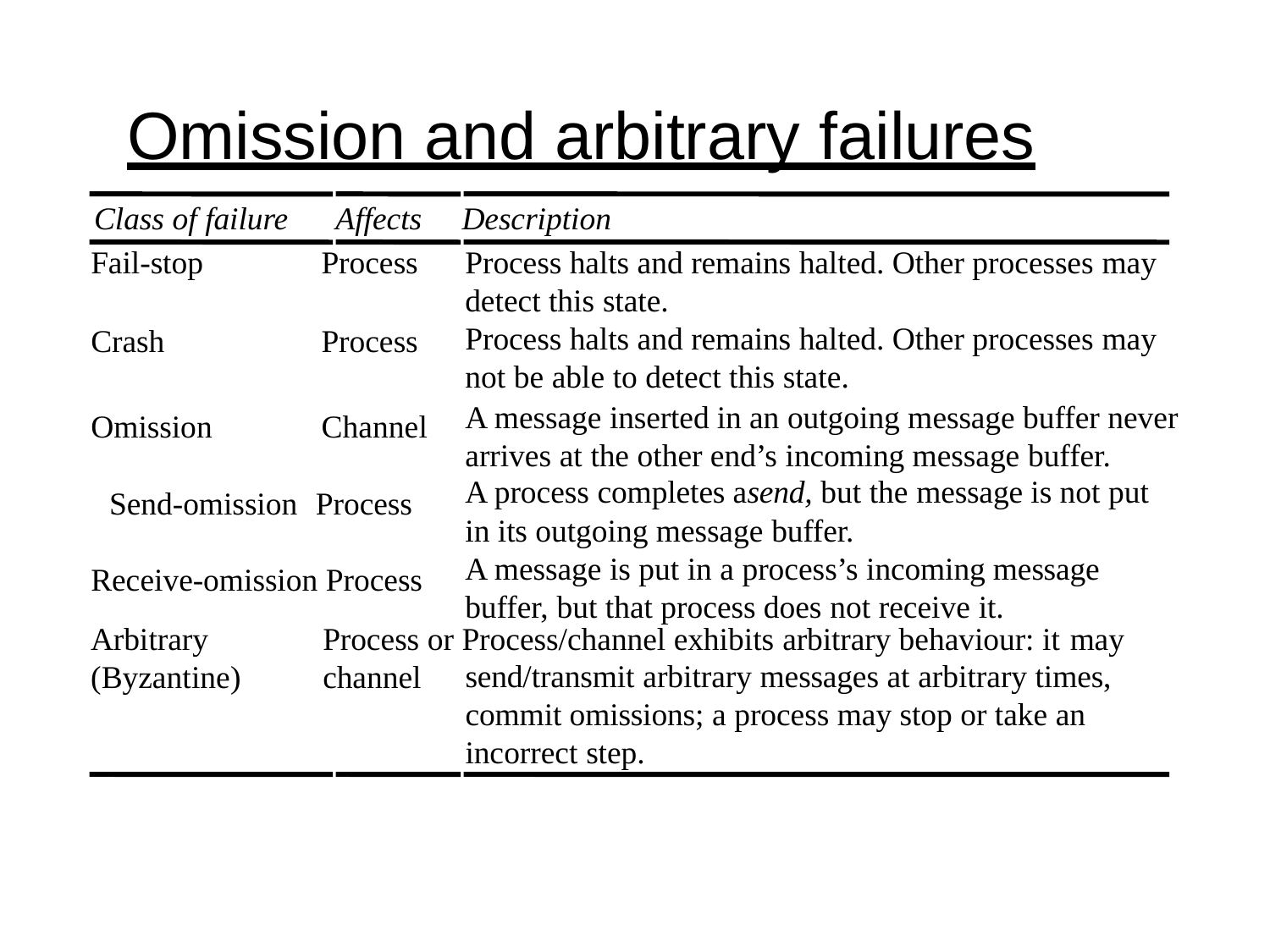

# Omission and arbitrary failures

Class of failure	Affects	Description
Process halts and remains halted. Other processes may  detect this state.
Process halts and remains halted. Other processes may  not be able to detect this state.
A message inserted in an outgoing message buffer never  arrives at the other end’s incoming message buffer.
A process completes asend, but the message is not put
in its outgoing message buffer.
A message is put in a process’s incoming message  buffer, but that process does not receive it.
Fail-stop	Process

Crash	Process
Omission	Channel  Send-omission Process  Receive-omission Process

Arbitrary  (Byzantine)
Process or Process/channel exhibits arbitrary behaviour: it may
channel
send/transmit arbitrary messages at arbitrary times,  commit omissions; a process may stop or take an  incorrect step.